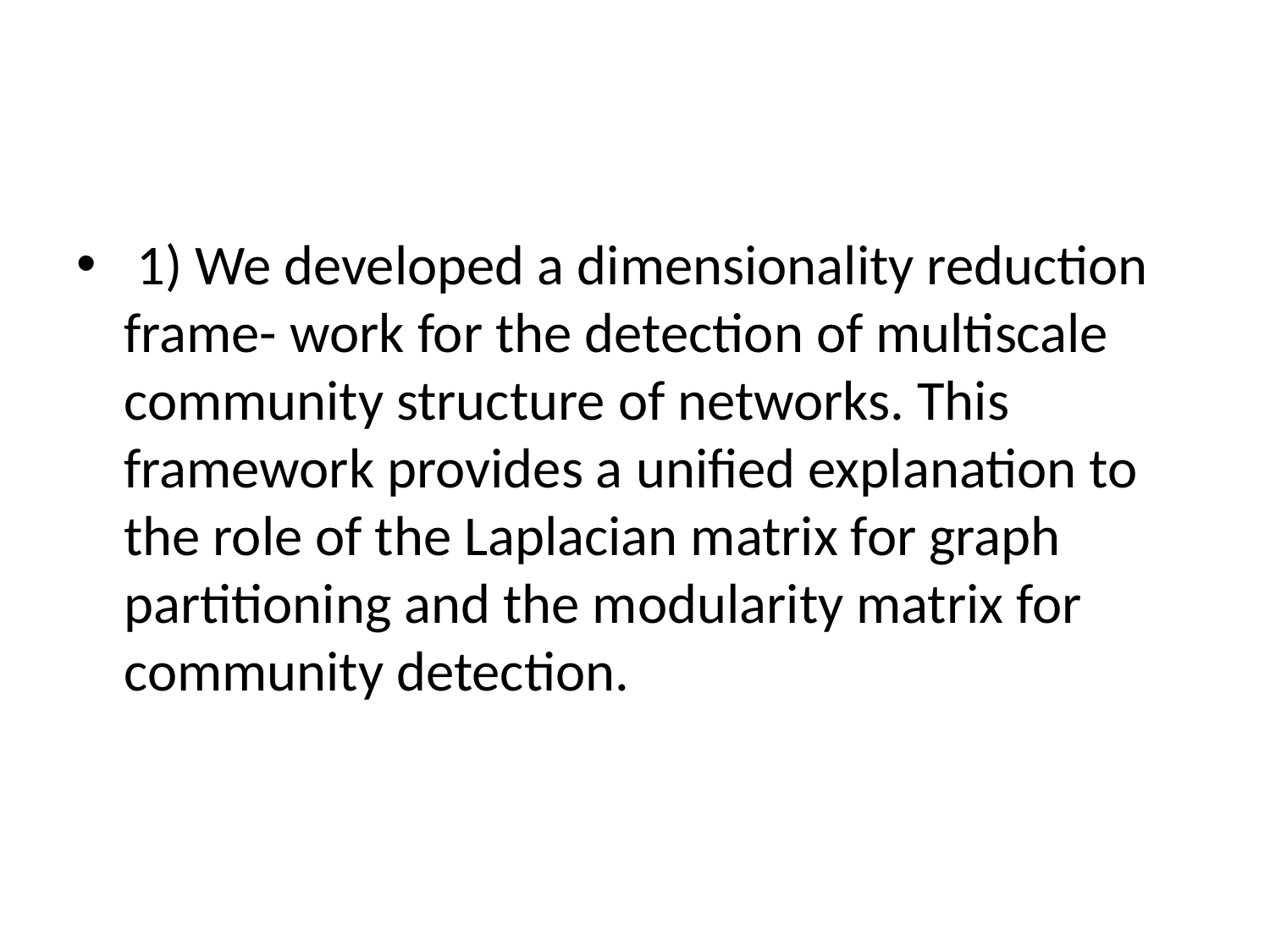

1) We developed a dimensionality reduction frame- work for the detection of multiscale community structure of networks. This framework provides a uniﬁed explanation to the role of the Laplacian matrix for graph partitioning and the modularity matrix for community detection.